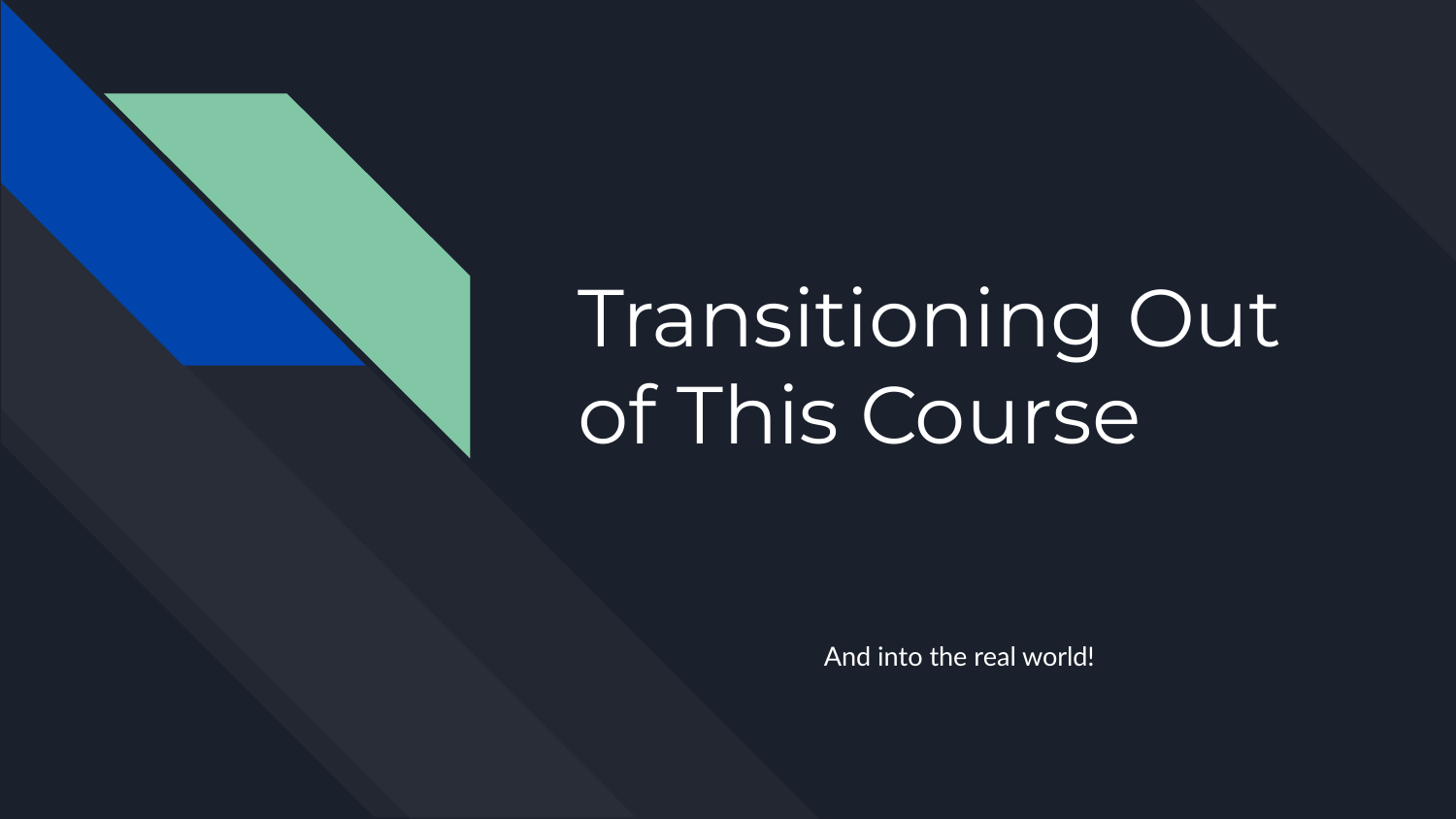

# Transitioning Out of This Course
And into the real world!